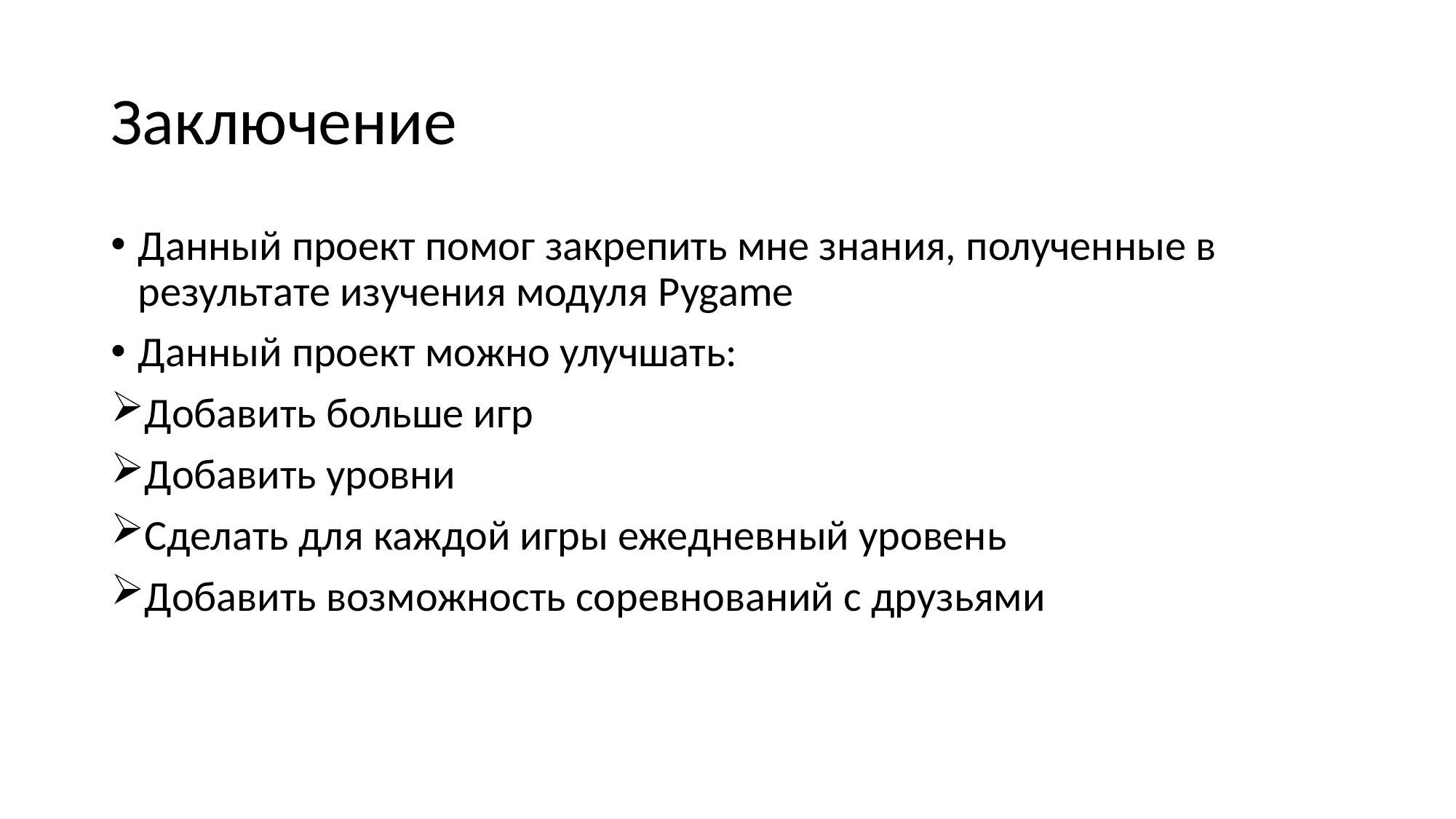

# Заключение
Данный проект помог закрепить мне знания, полученные в результате изучения модуля Pygame
Данный проект можно улучшать:
Добавить больше игр
Добавить уровни
Сделать для каждой игры ежедневный уровень
Добавить возможность соревнований с друзьями